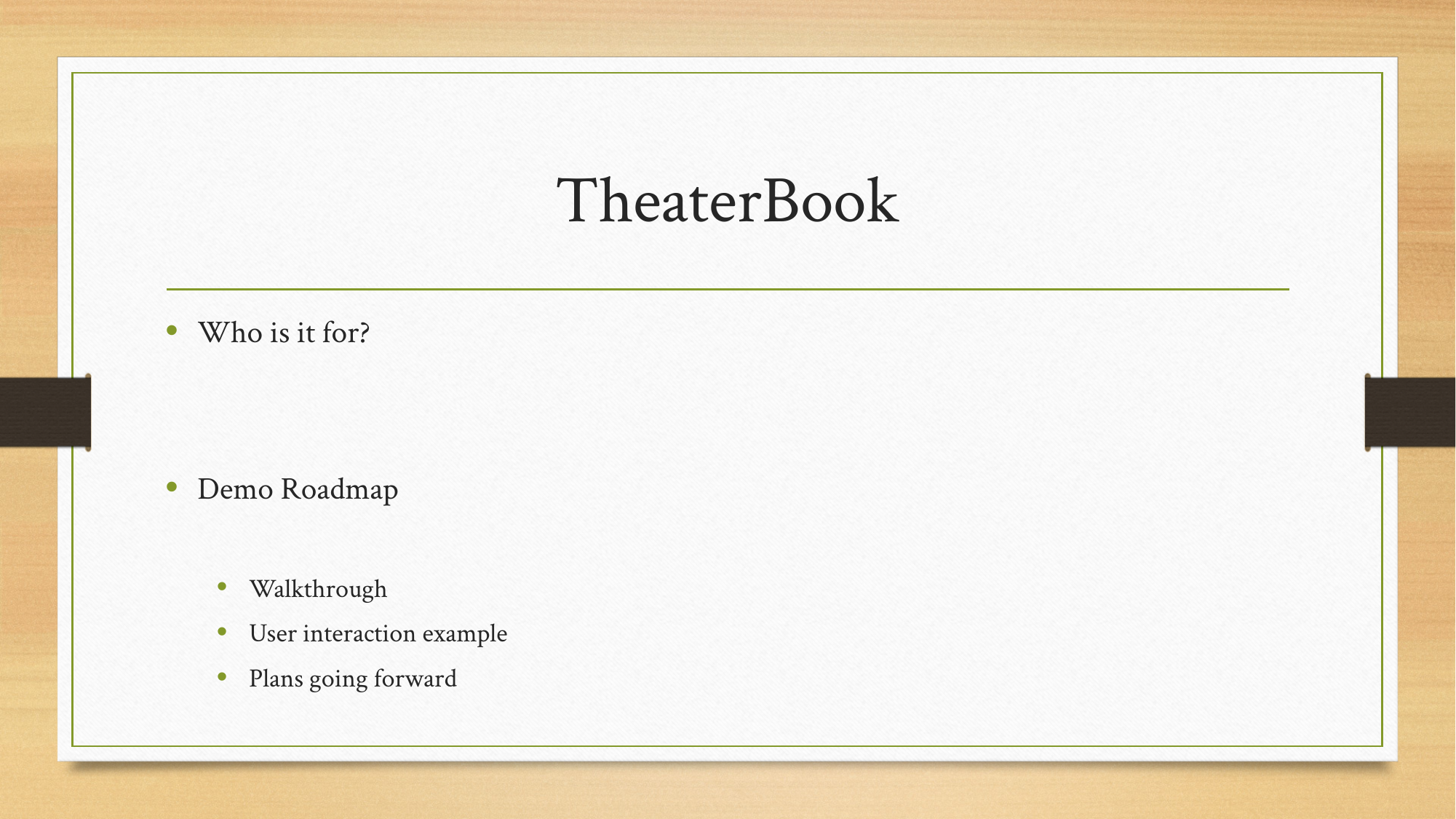

# TheaterBook
Who is it for?

Demo Roadmap

Walkthrough
User interaction example
Plans going forward